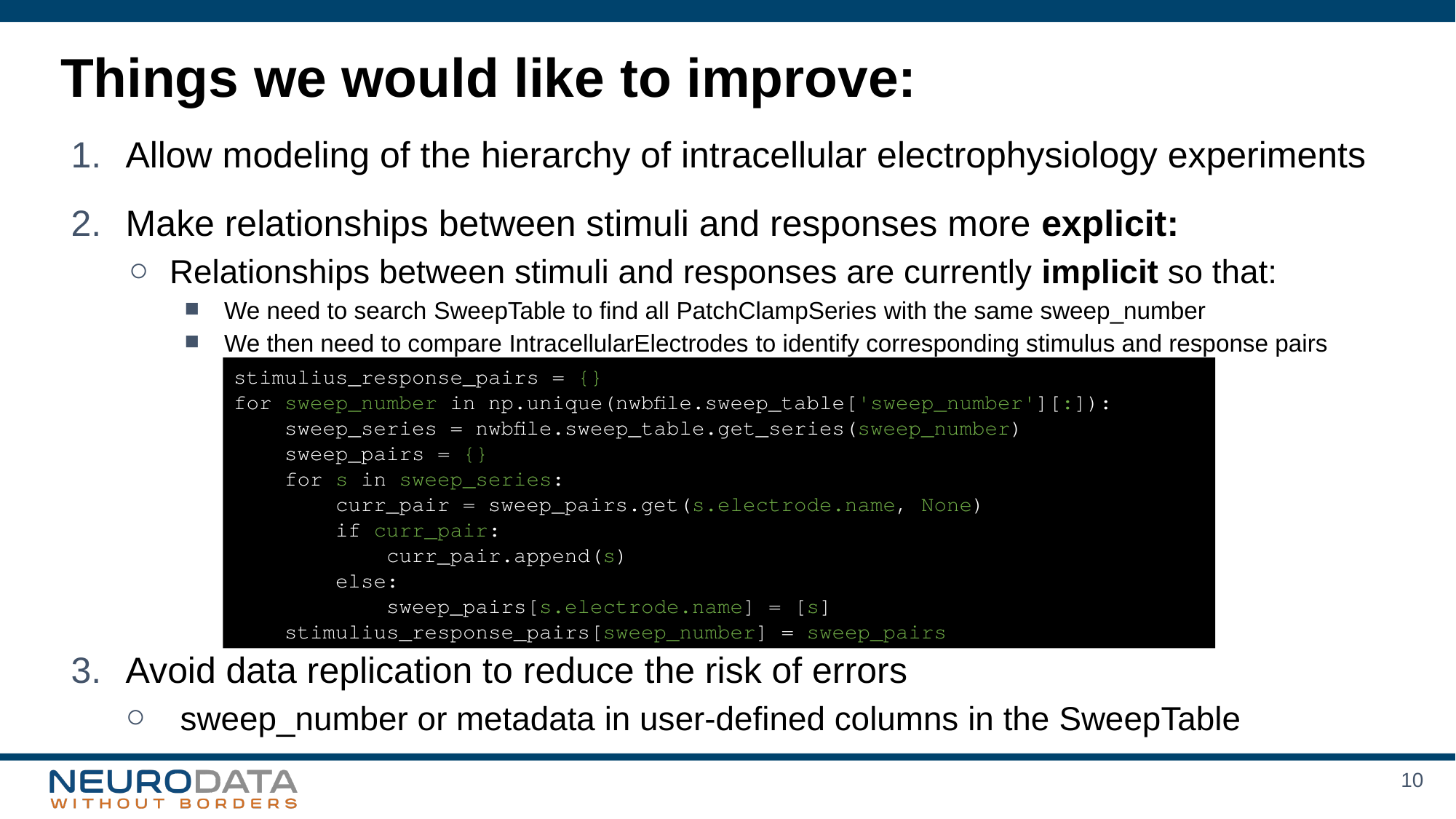

# Things we would like to improve:
Allow modeling of the hierarchy of intracellular electrophysiology experiments
Make relationships between stimuli and responses more explicit:
Relationships between stimuli and responses are currently implicit so that:
We need to search SweepTable to find all PatchClampSeries with the same sweep_number
We then need to compare IntracellularElectrodes to identify corresponding stimulus and response pairs

Avoid data replication to reduce the risk of errors
sweep_number or metadata in user-defined columns in the SweepTable
stimulius_response_pairs = {}
for sweep_number in np.unique(nwbfile.sweep_table['sweep_number'][:]):
    sweep_series = nwbfile.sweep_table.get_series(sweep_number)
    sweep_pairs = {}
    for s in sweep_series:
        curr_pair = sweep_pairs.get(s.electrode.name, None)
        if curr_pair:
            curr_pair.append(s)
        else:
            sweep_pairs[s.electrode.name] = [s]
    stimulius_response_pairs[sweep_number] = sweep_pairs
10